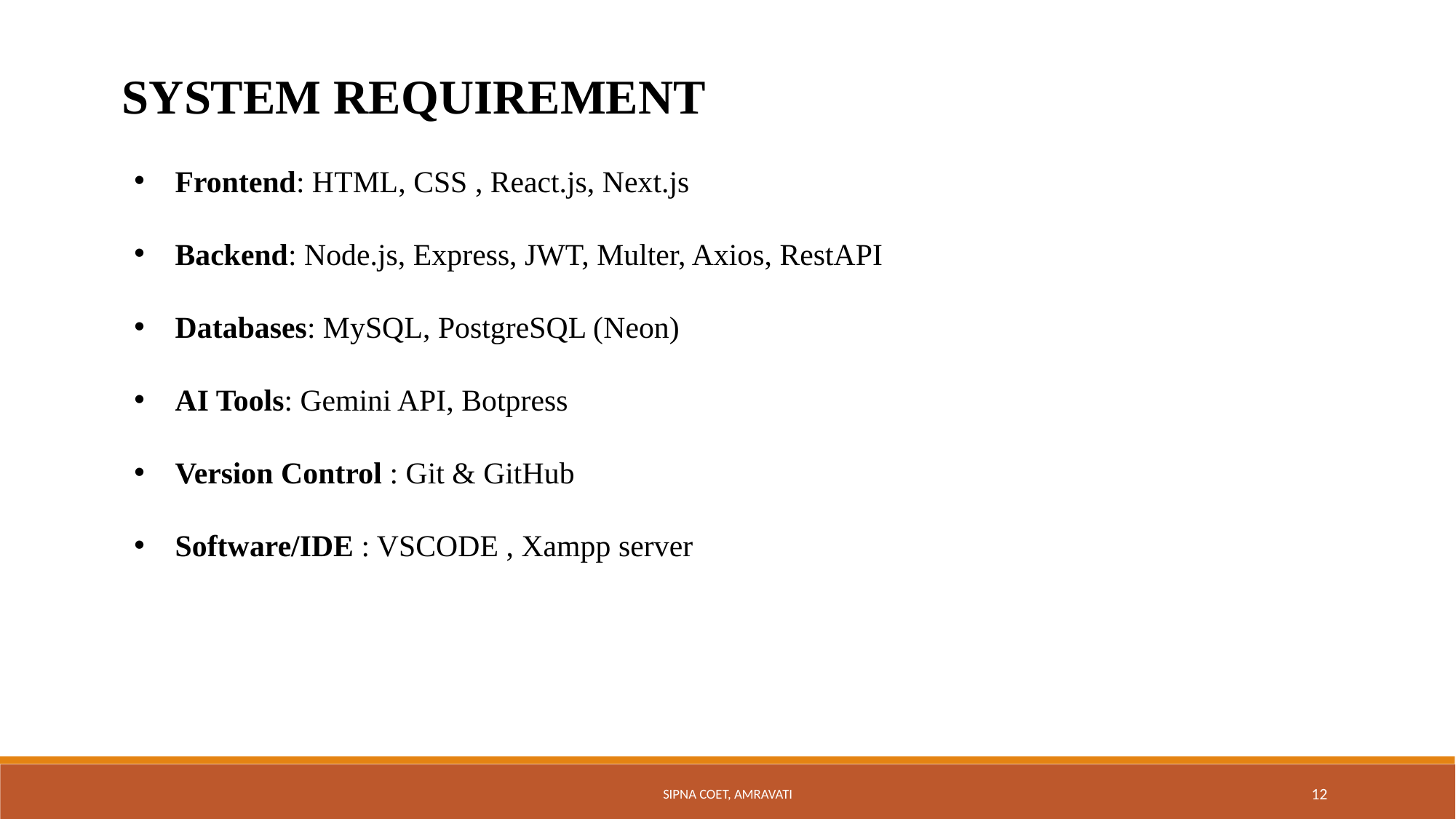

SYSTEM REQUIREMENT
Frontend: HTML, CSS , React.js, Next.js

Backend: Node.js, Express, JWT, Multer, Axios, RestAPI

Databases: MySQL, PostgreSQL (Neon)

AI Tools: Gemini API, Botpress

Version Control : Git & GitHub

Software/IDE : VSCODE , Xampp server
Sipna COET, Amravati
12